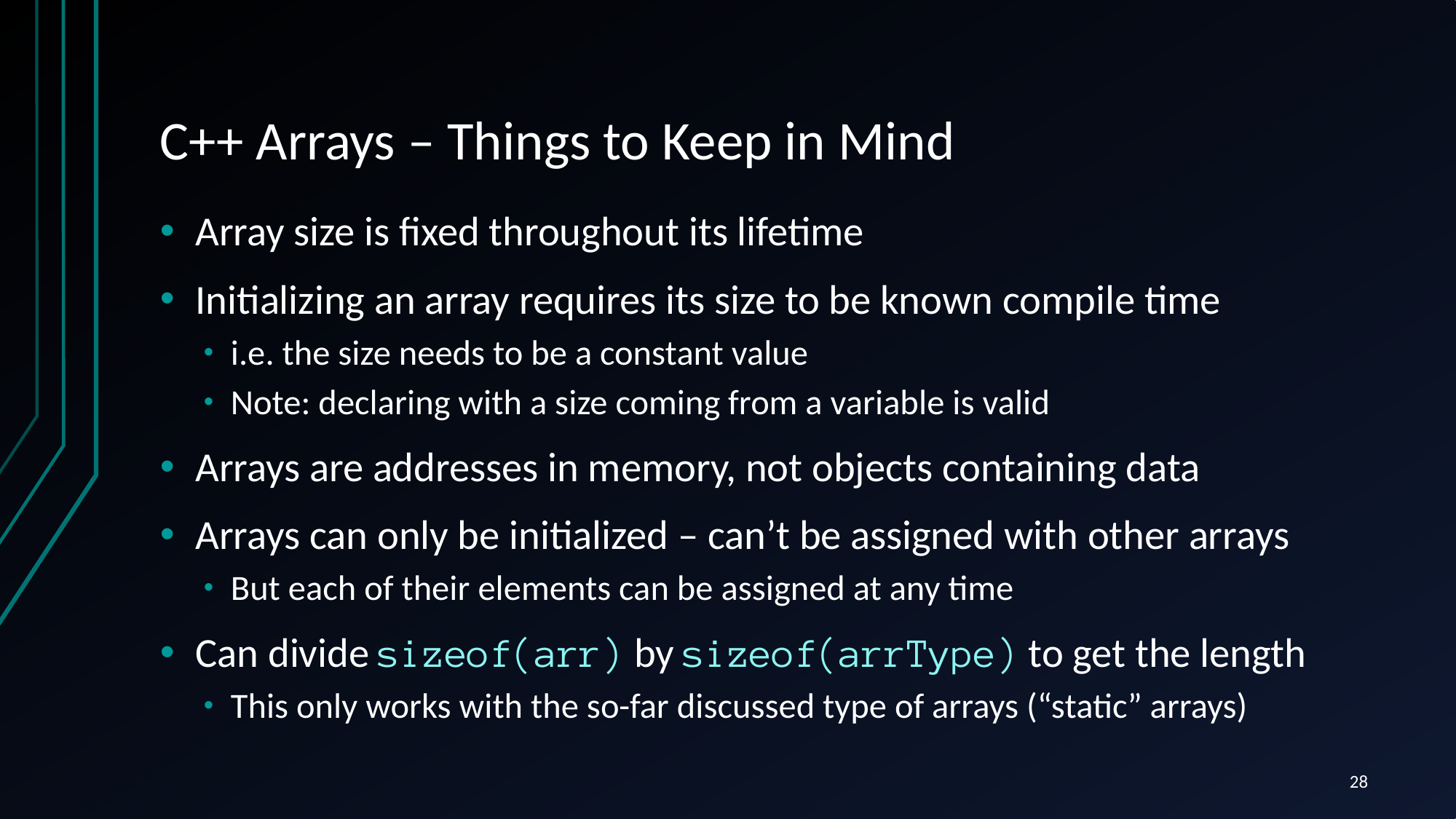

# C++ Arrays – Things to Keep in Mind
Array size is fixed throughout its lifetime
Initializing an array requires its size to be known compile time
i.e. the size needs to be a constant value
Note: declaring with a size coming from a variable is valid
Arrays are addresses in memory, not objects containing data
Arrays can only be initialized – can’t be assigned with other arrays
But each of their elements can be assigned at any time
Can divide sizeof(arr) by sizeof(arrType) to get the length
This only works with the so-far discussed type of arrays (“static” arrays)

28